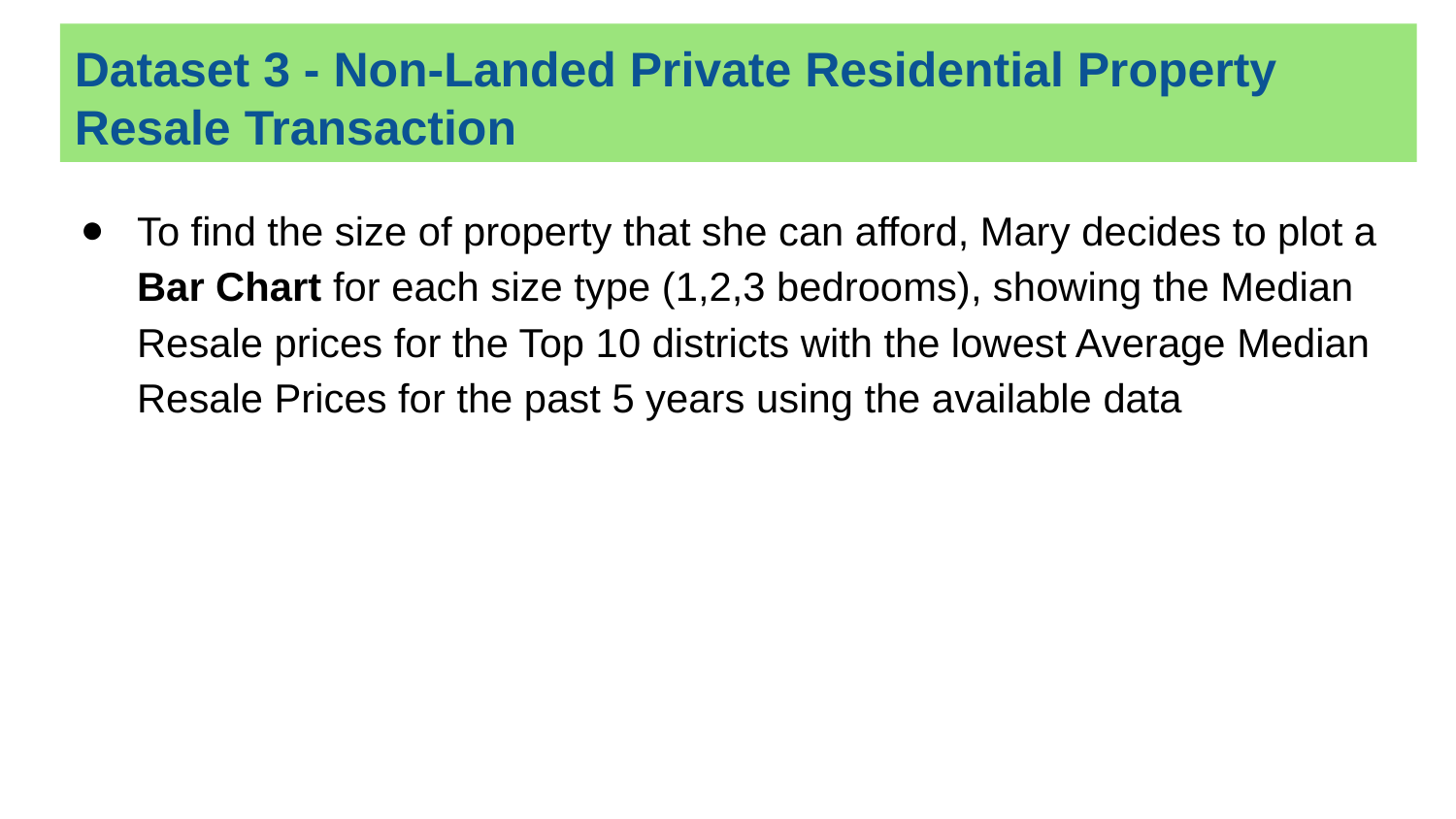

# Dataset 3 - Non-Landed Private Residential Property Resale Transaction

To find the size of property that she can afford, Mary decides to plot a Bar Chart for each size type (1,2,3 bedrooms), showing the Median Resale prices for the Top 10 districts with the lowest Average Median Resale Prices for the past 5 years using the available data